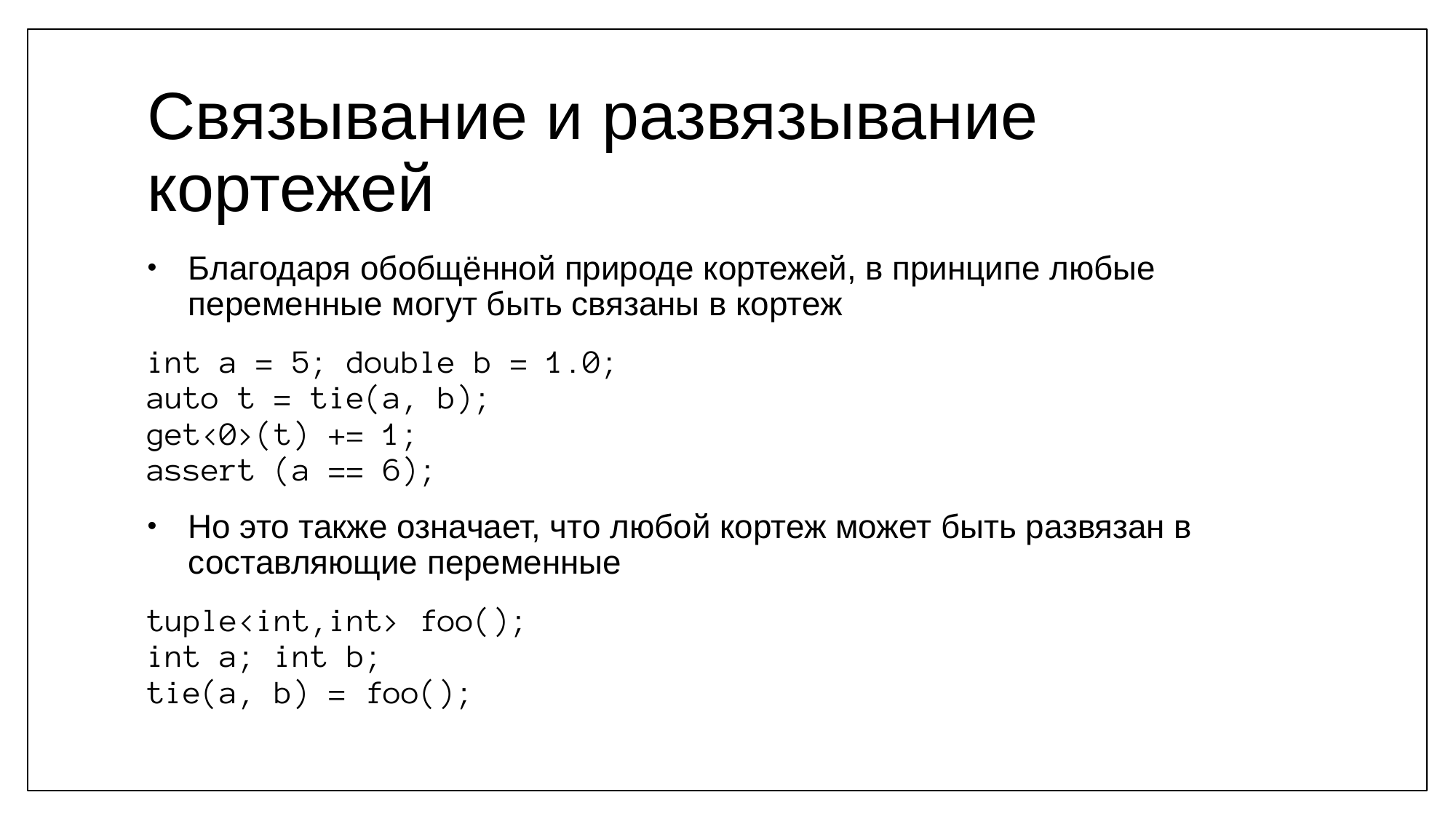

# Связывание и развязывание кортежей
Благодаря обобщённой природе кортежей, в принципе любые переменные могут быть связаны в кортеж
int a = 5; double b = 1.0;
auto t = tie(a, b);
get<0>(t) += 1;
assert (a == 6);
Но это также означает, что любой кортеж может быть развязан в составляющие переменные
tuple<int,int> foo();
int a; int b;
tie(a, b) = foo();